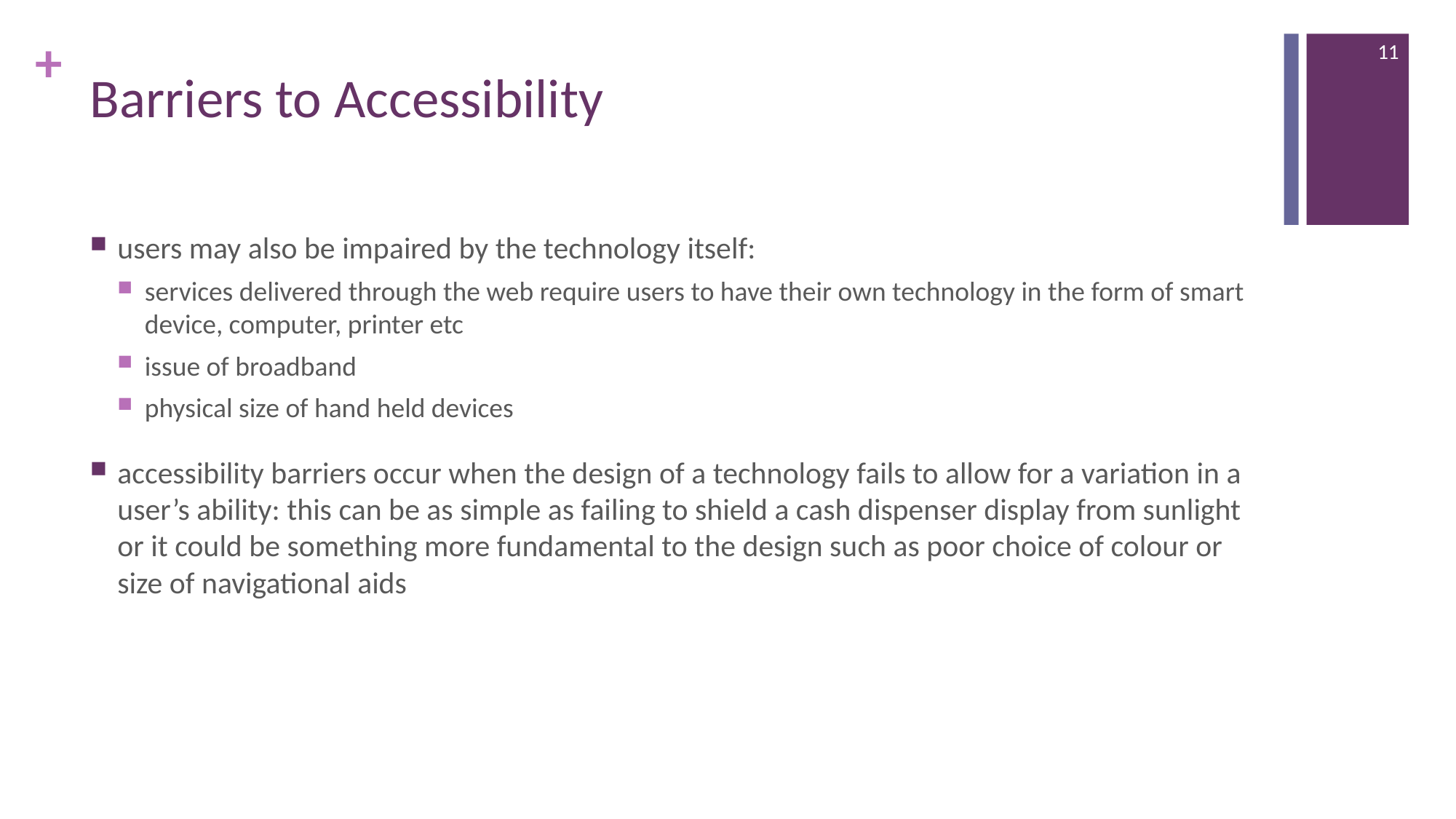

11
# Barriers to Accessibility
users may also be impaired by the technology itself:
services delivered through the web require users to have their own technology in the form of smart device, computer, printer etc
issue of broadband
physical size of hand held devices
accessibility barriers occur when the design of a technology fails to allow for a variation in a user’s ability: this can be as simple as failing to shield a cash dispenser display from sunlight or it could be something more fundamental to the design such as poor choice of colour or size of navigational aids